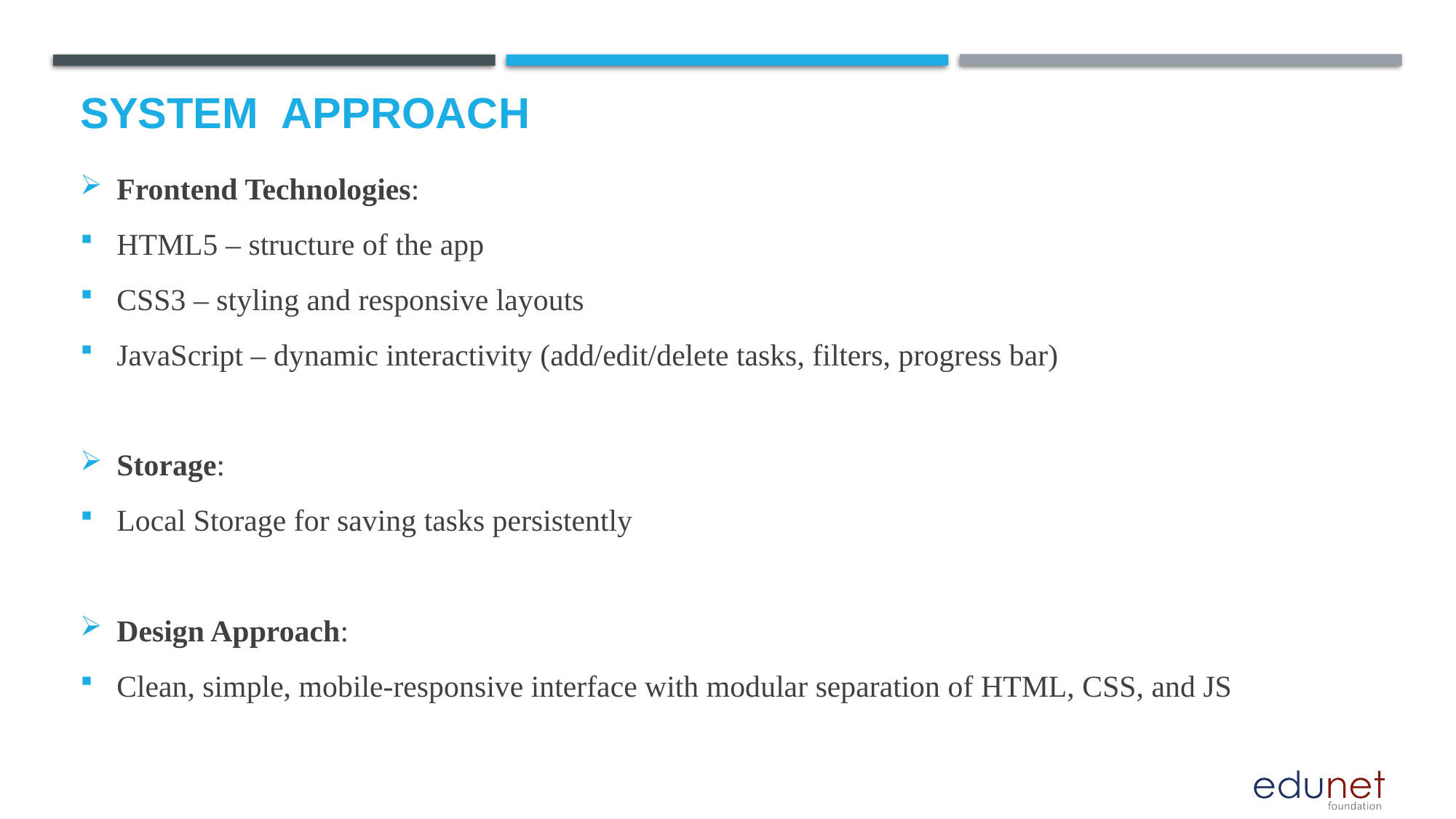

# System  Approach
Frontend Technologies:
HTML5 – structure of the app
CSS3 – styling and responsive layouts
JavaScript – dynamic interactivity (add/edit/delete tasks, filters, progress bar)

Storage:
Local Storage for saving tasks persistently

Design Approach:
Clean, simple, mobile-responsive interface with modular separation of HTML, CSS, and JS